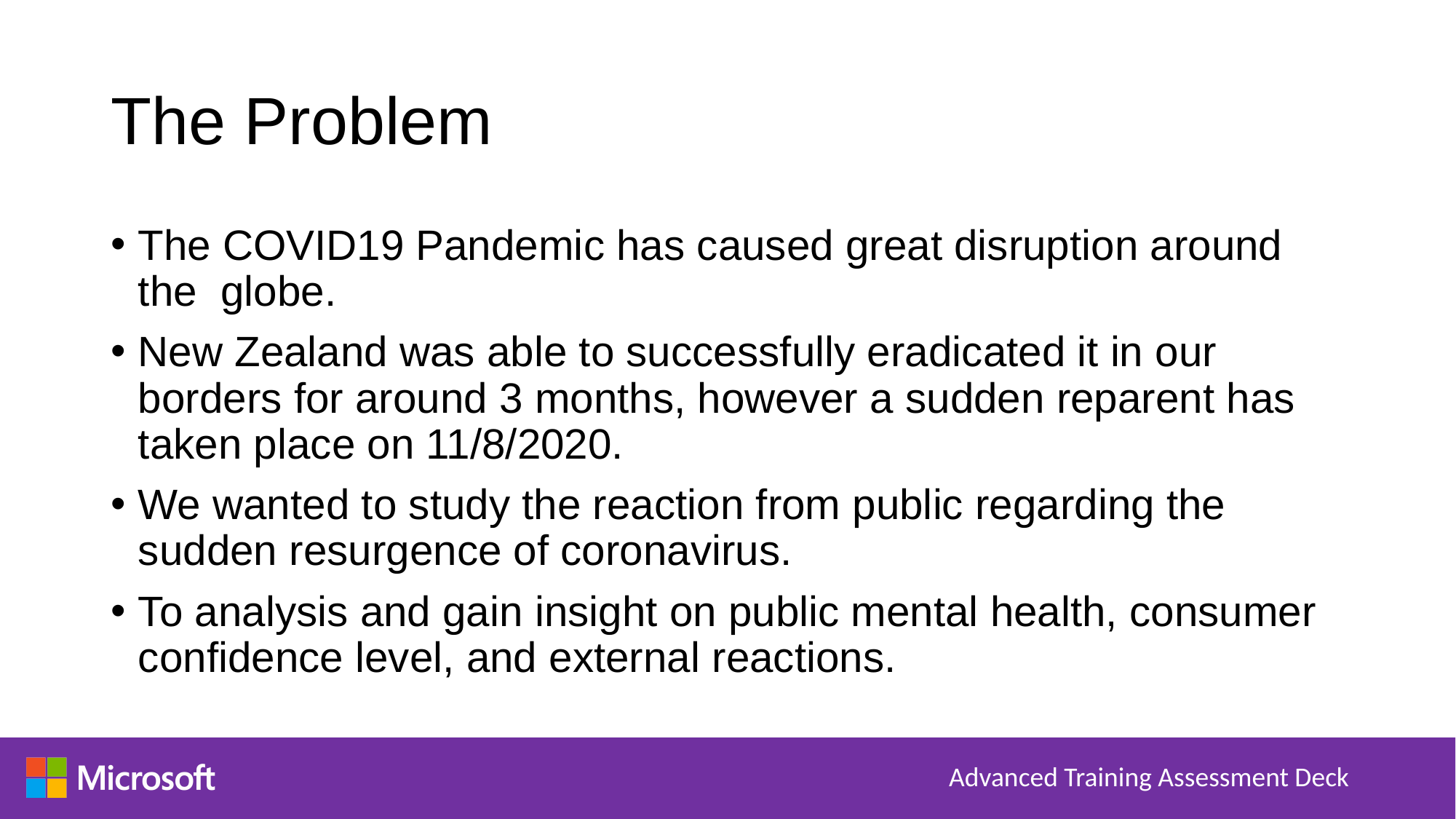

# The Problem
The COVID19 Pandemic has caused great disruption around the  globe.
New Zealand was able to successfully eradicated it in our borders for around 3 months, however a sudden reparent has taken place on 11/8/2020.
We wanted to study the reaction from public regarding the sudden resurgence of coronavirus.
To analysis and gain insight on public mental health, consumer confidence level, and external reactions.